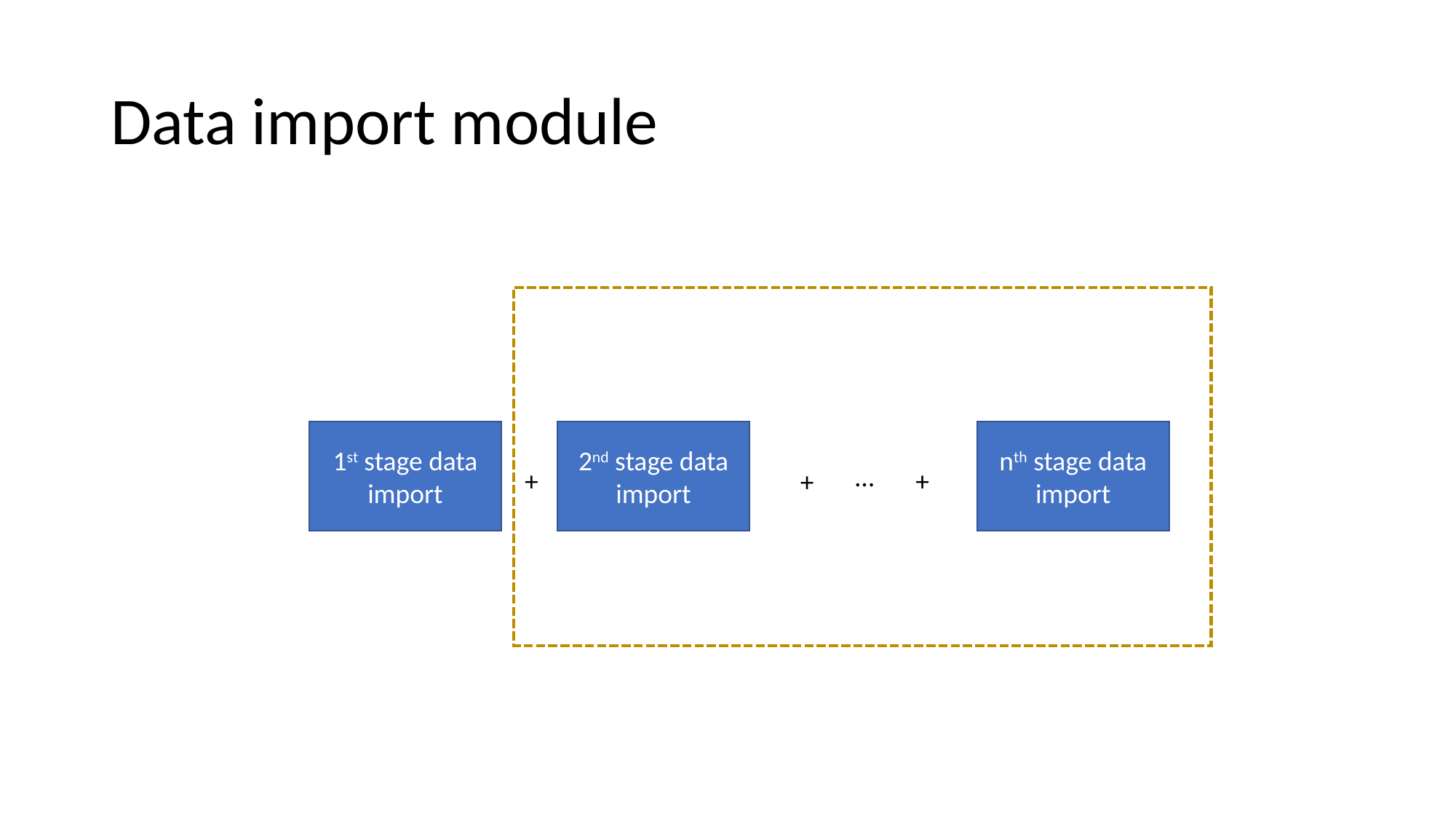

# Data import module

1st stage data import
2nd stage data import
nth stage data import
…
+
+
+